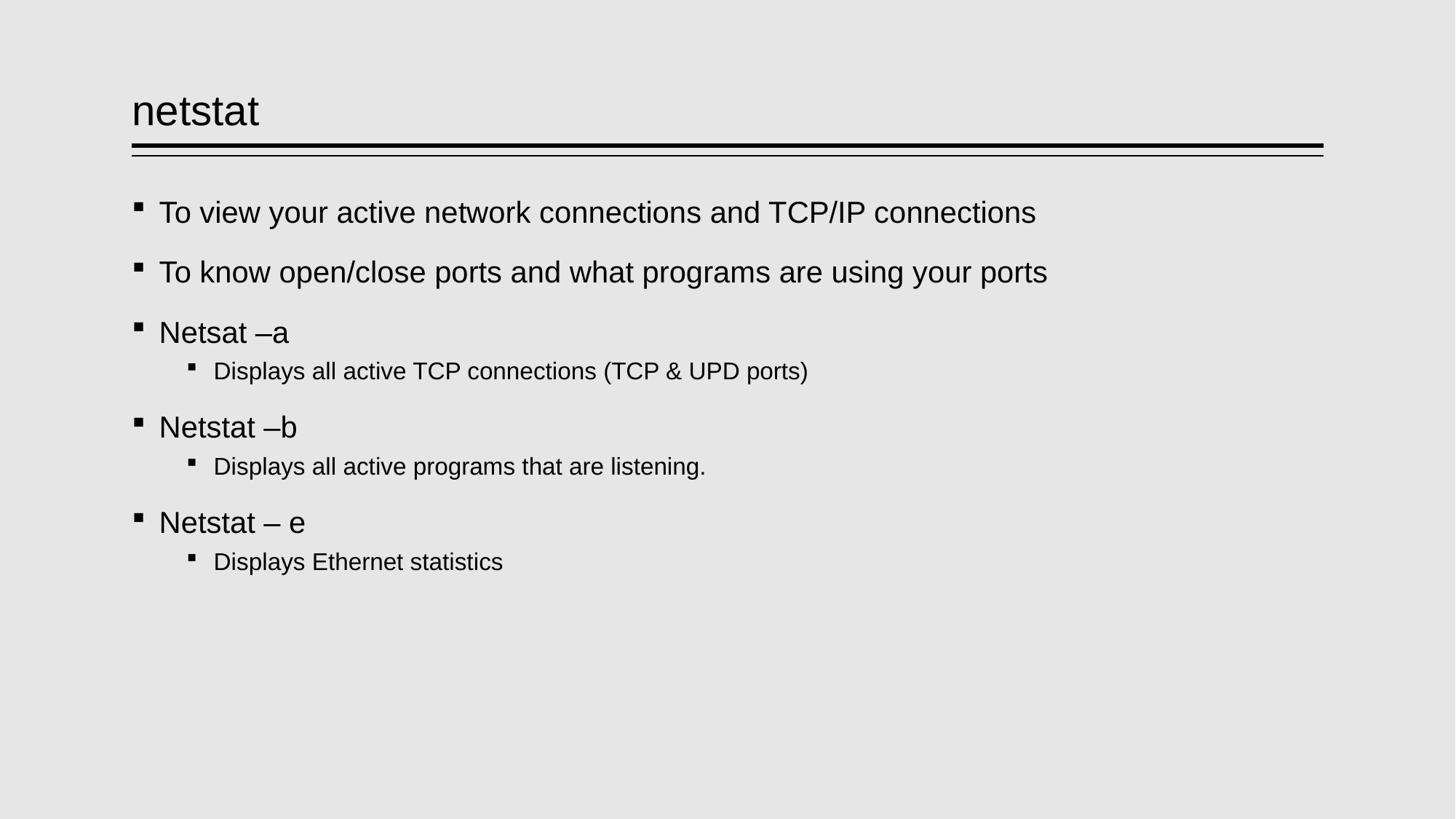

# netstat
To view your active network connections and TCP/IP connections
To know open/close ports and what programs are using your ports
Netsat –a
Displays all active TCP connections (TCP & UPD ports)
Netstat –b
Displays all active programs that are listening.
Netstat – e
Displays Ethernet statistics